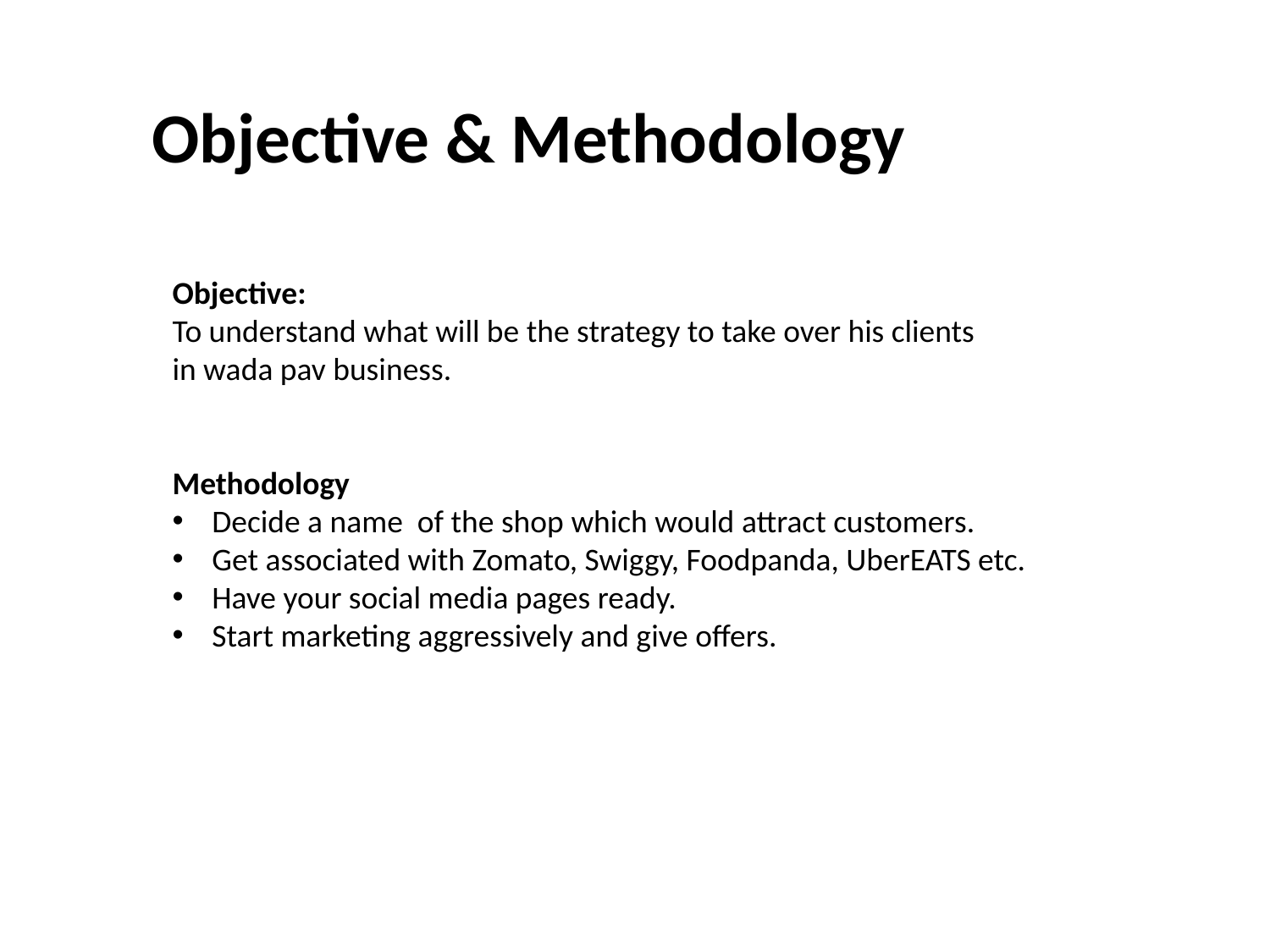

Objective & Methodology

Objective:
To understand what will be the strategy to take over his clients
in wada pav business.

Methodology
Decide a name  of the shop which would attract customers.
Get associated with Zomato, Swiggy, Foodpanda, UberEATS etc.
Have your social media pages ready.
Start marketing aggressively and give offers.